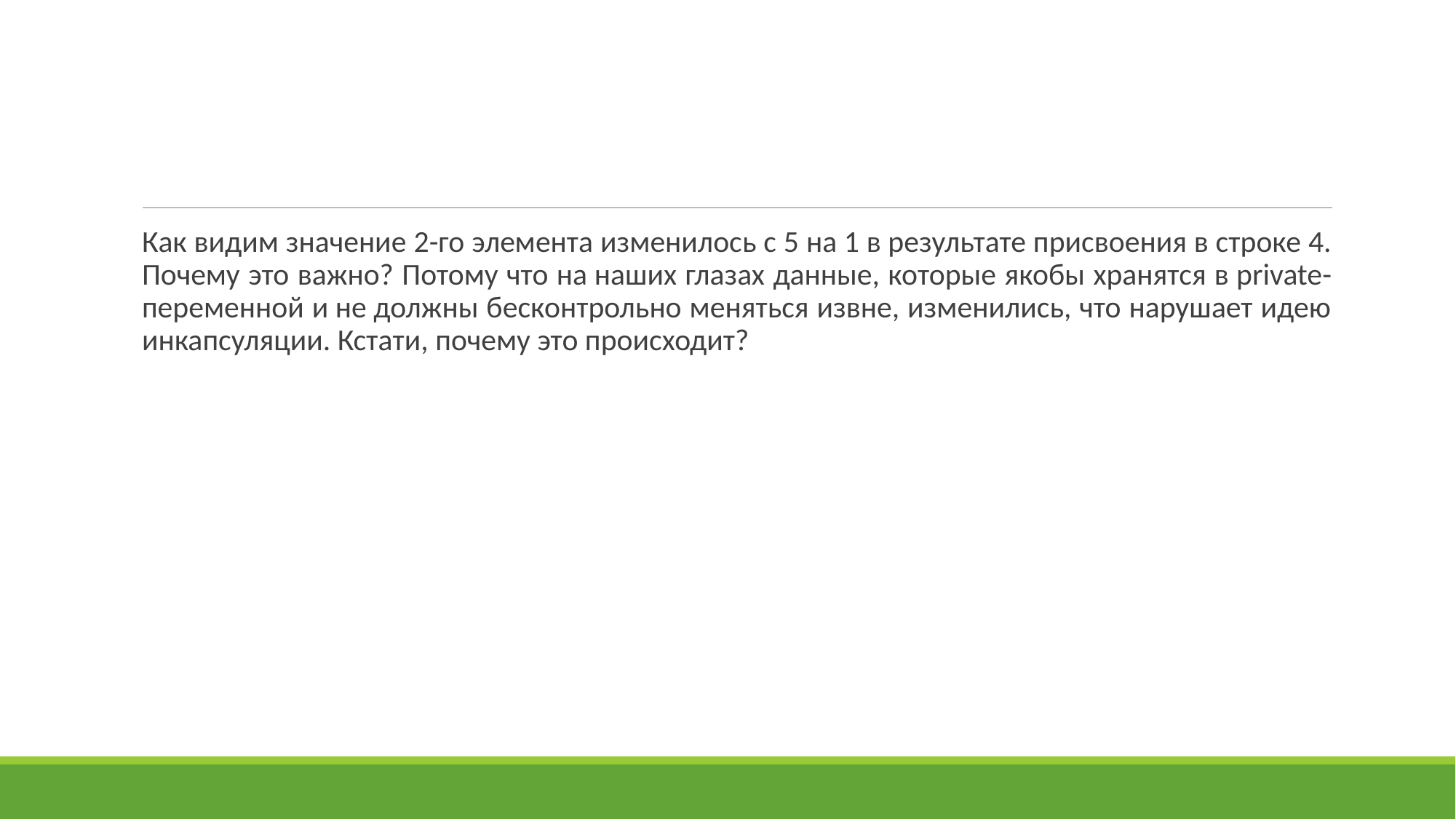

#
Как видим значение 2-го элемента изменилось с 5 на 1 в результате присвоения в строке 4. Почему это важно? Потому что на наших глазах данные, которые якобы хранятся в private-переменной и не должны бесконтрольно меняться извне, изменились, что нарушает идею инкапсуляции. Кстати, почему это происходит?